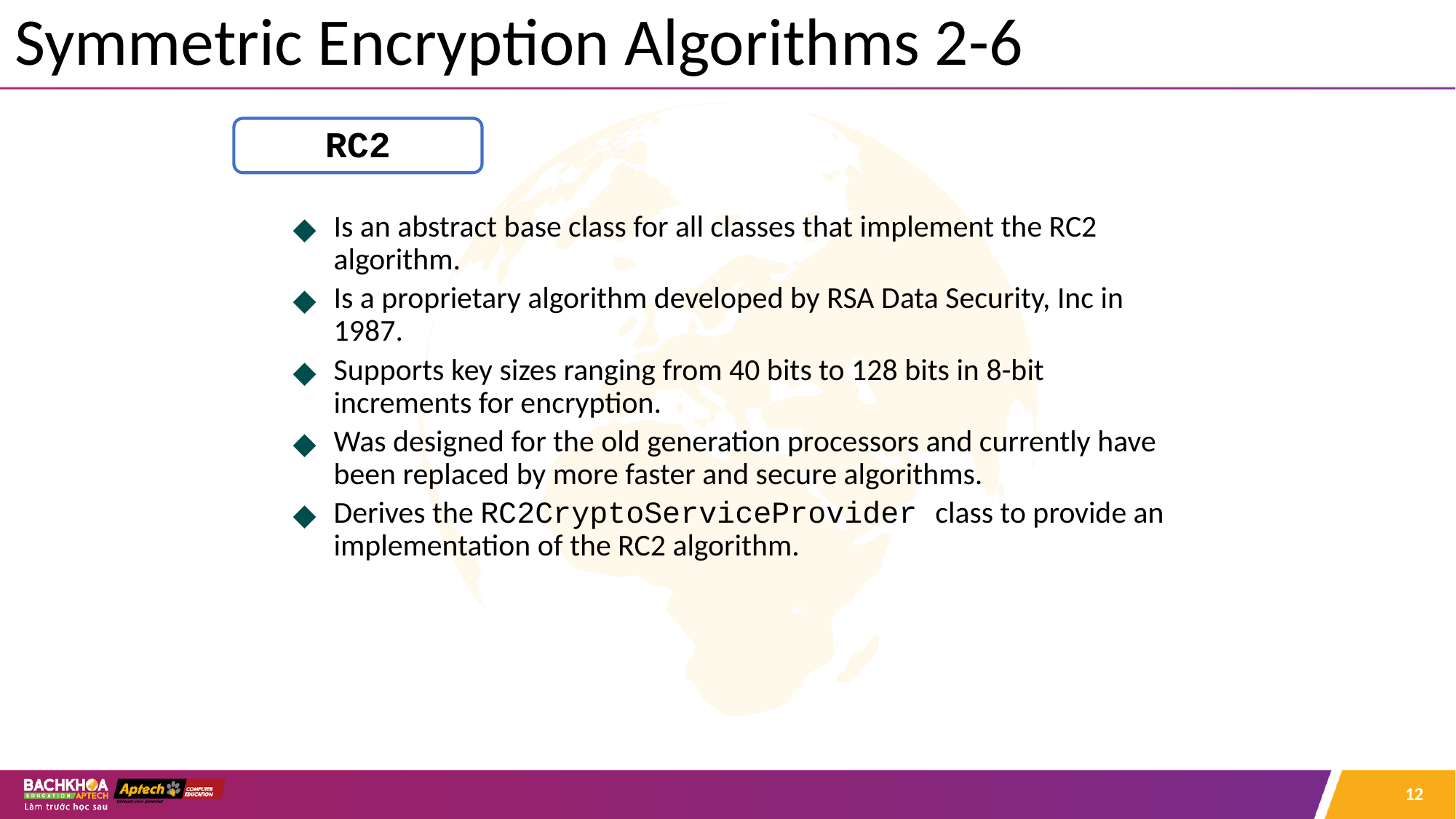

# Symmetric Encryption Algorithms 2-6

Is an abstract base class for all classes that implement the RC2 algorithm.
Is a proprietary algorithm developed by RSA Data Security, Inc in 1987.
Supports key sizes ranging from 40 bits to 128 bits in 8-bit increments for encryption.
Was designed for the old generation processors and currently have been replaced by more faster and secure algorithms.
Derives the RC2CryptoServiceProvider class to provide an implementation of the RC2 algorithm.

RC2
12